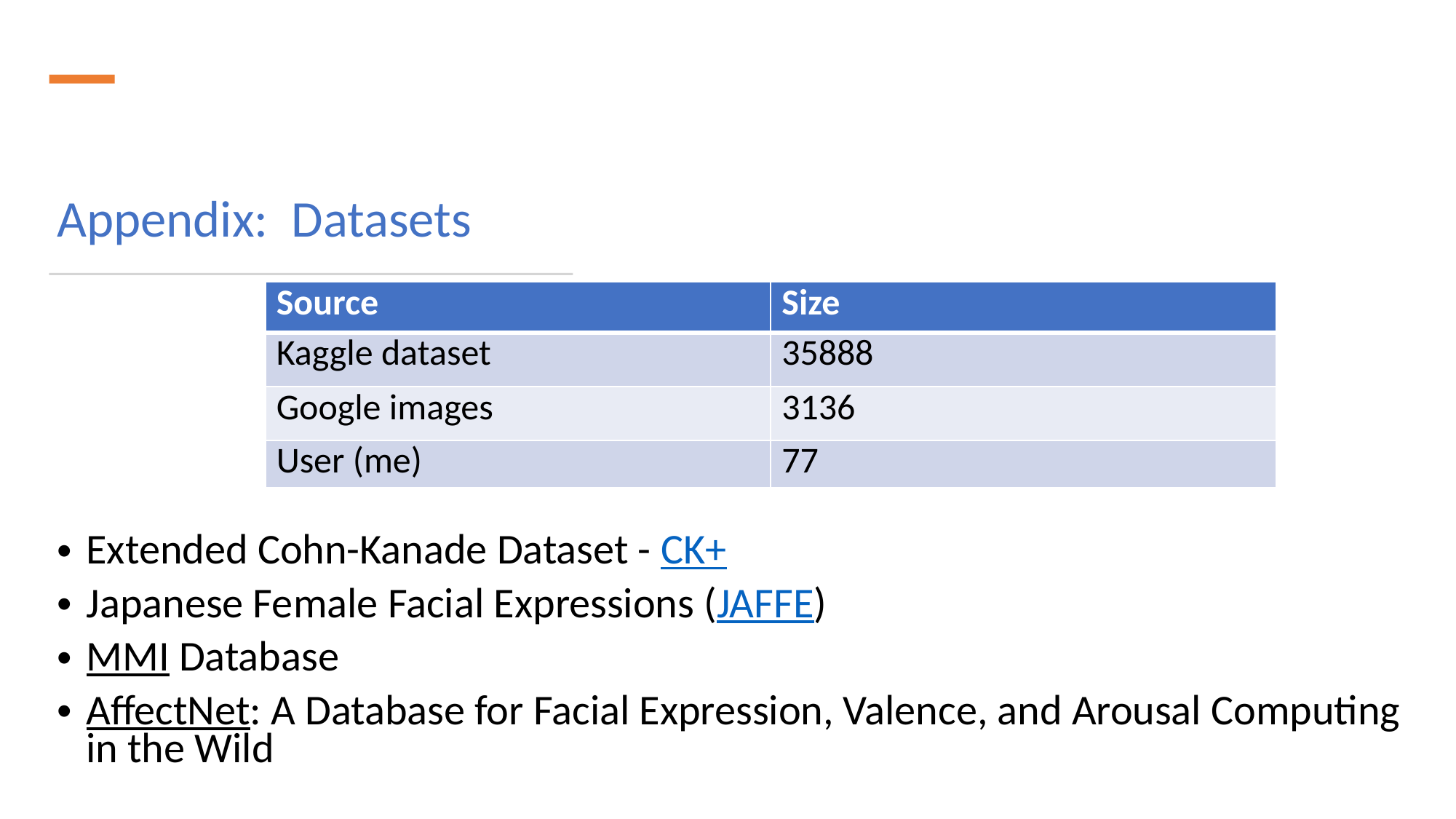

# Appendix:  Datasets

| Source | Size |
| --- | --- |
| Kaggle dataset | 35888 |
| Google images | 3136 |
| User (me) | 77 |
Extended Cohn-Kanade Dataset - CK+
Japanese Female Facial Expressions (JAFFE)
MMI Database
AffectNet: A Database for Facial Expression, Valence, and Arousal Computing in the Wild

12